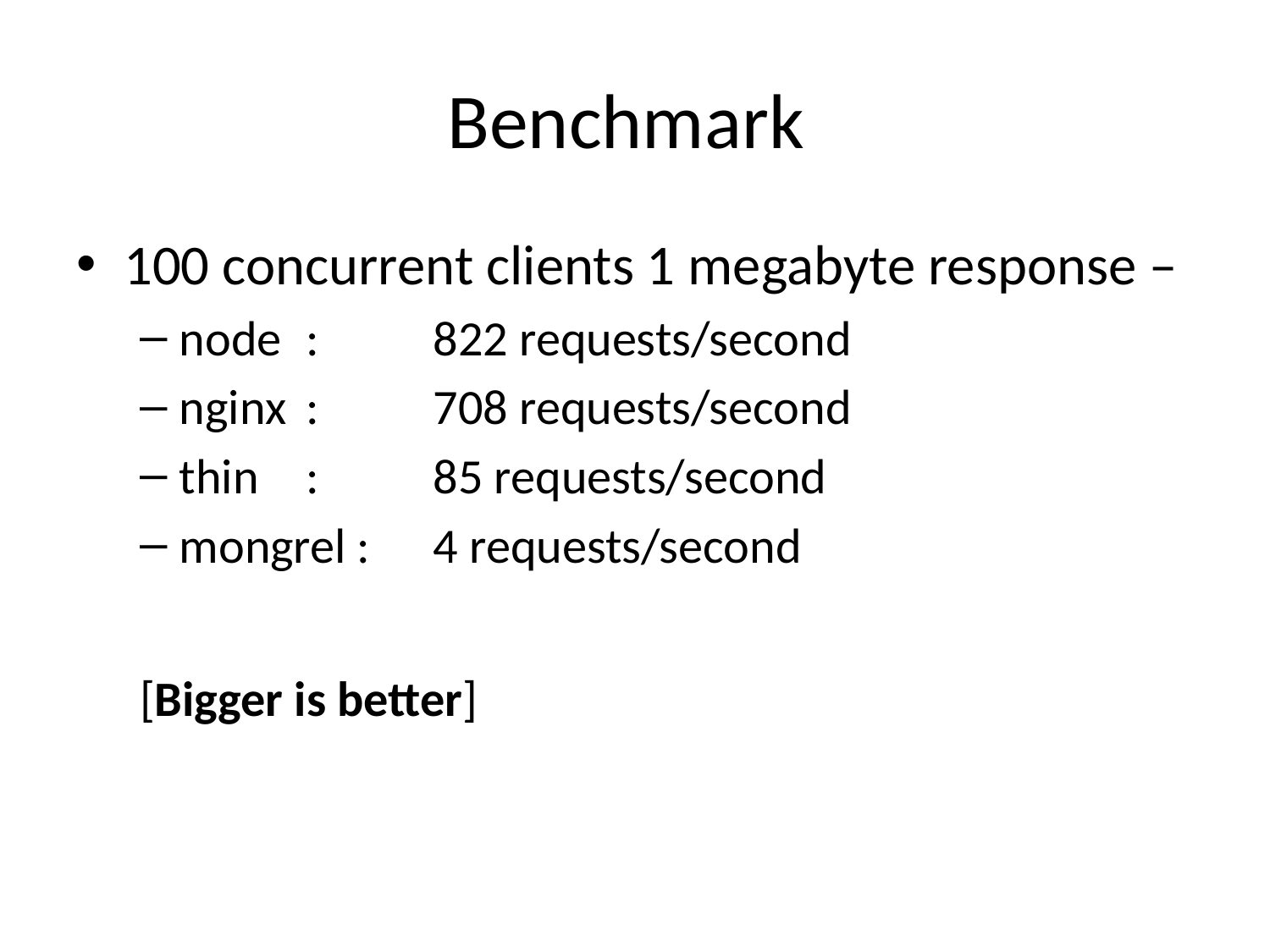

# Benchmark
100 concurrent clients 1 megabyte response –
node 	: 	822 requests/second
nginx 	:	708 requests/second
thin	:	85 requests/second
mongrel :	4 requests/second

[Bigger is better]